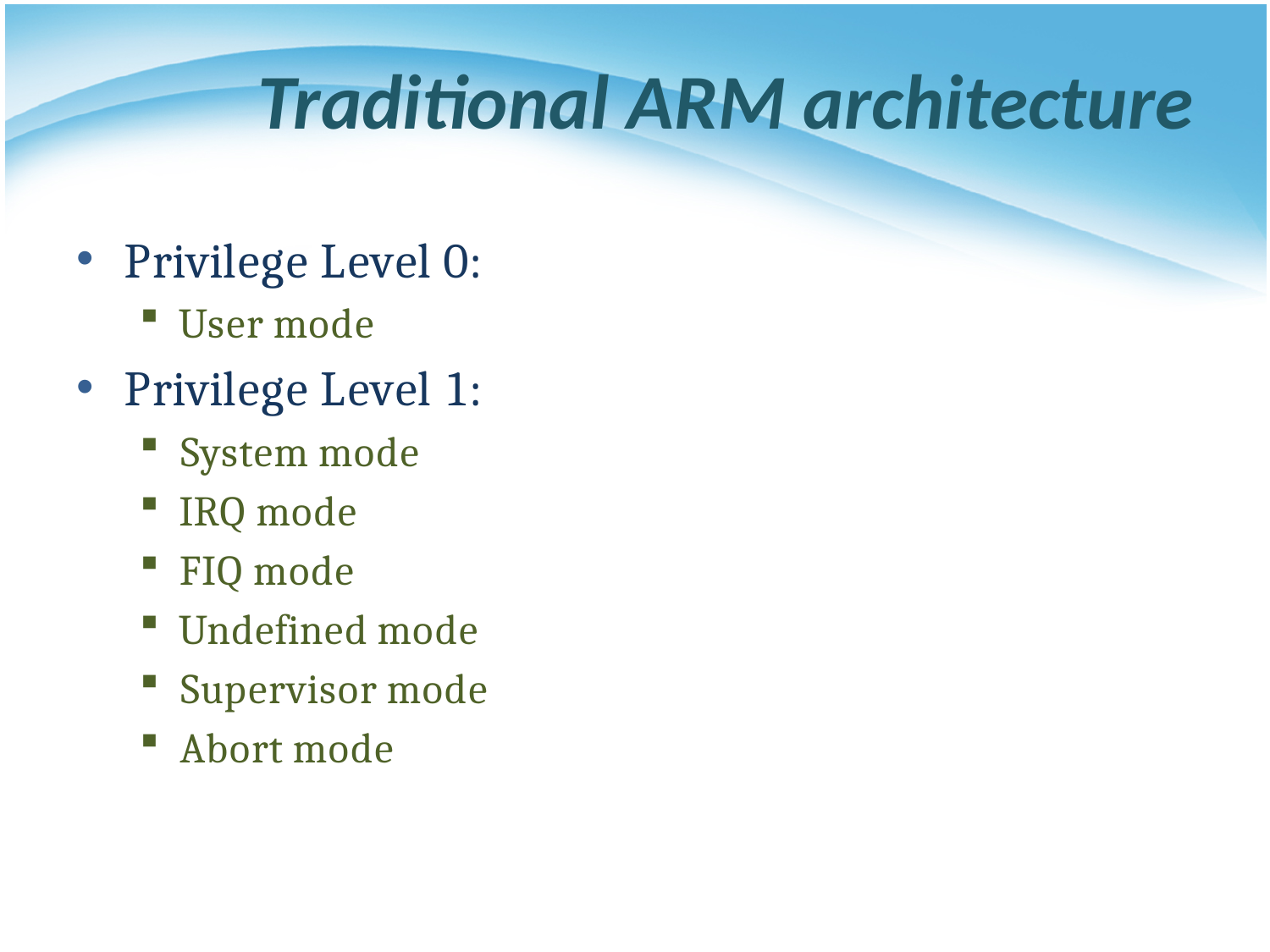

# Traditional ARM architecture
Privilege Level 0:
User mode
Privilege Level 1:
System mode
IRQ mode
FIQ mode
Undefined mode
Supervisor mode
Abort mode